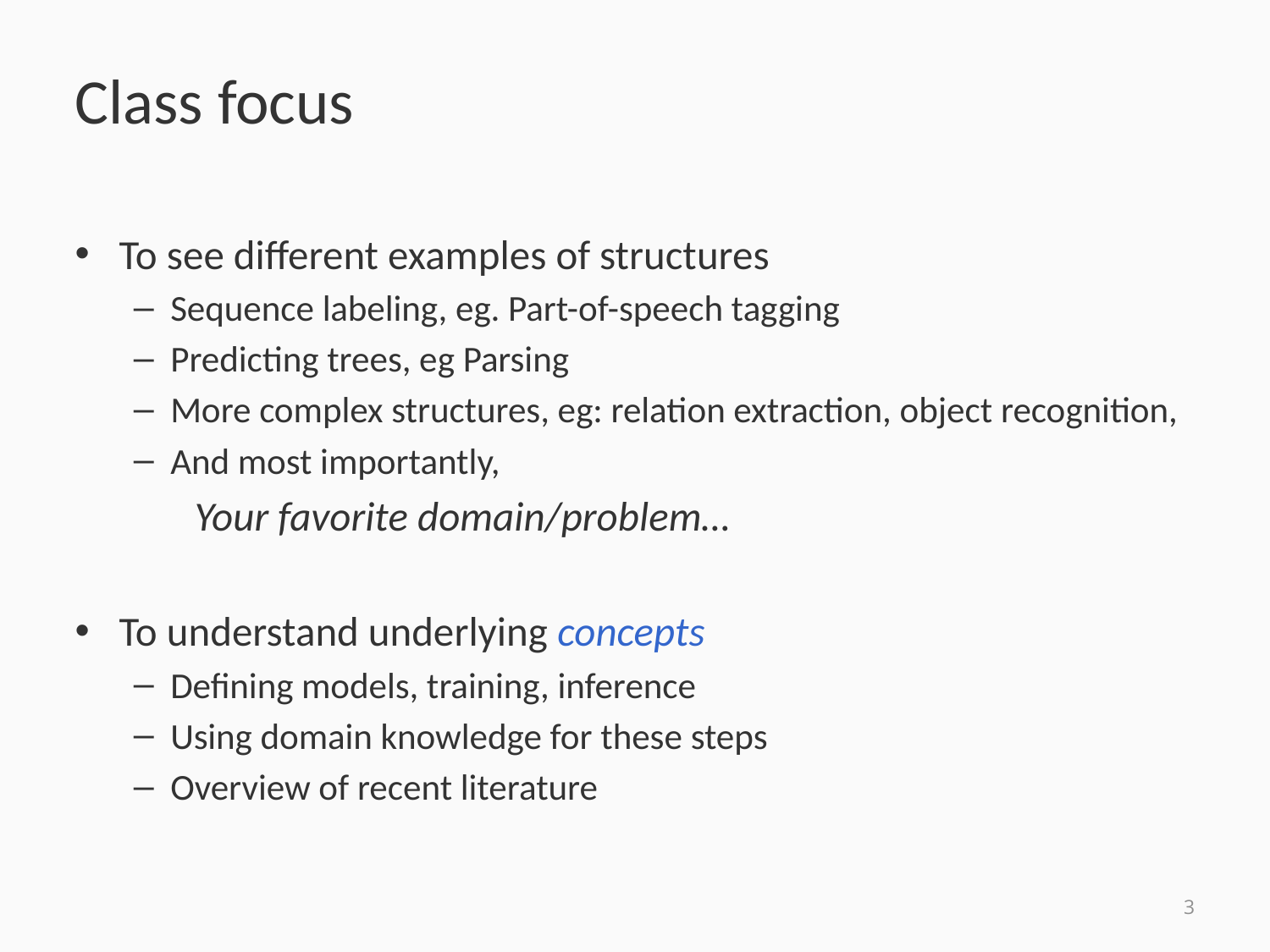

# Class focus
To see different examples of structures
Sequence labeling, eg. Part-of-speech tagging
Predicting trees, eg Parsing
More complex structures, eg: relation extraction, object recognition,
And most importantly,
					Your favorite domain/problem…

To understand underlying concepts
Defining models, training, inference
Using domain knowledge for these steps
Overview of recent literature

3